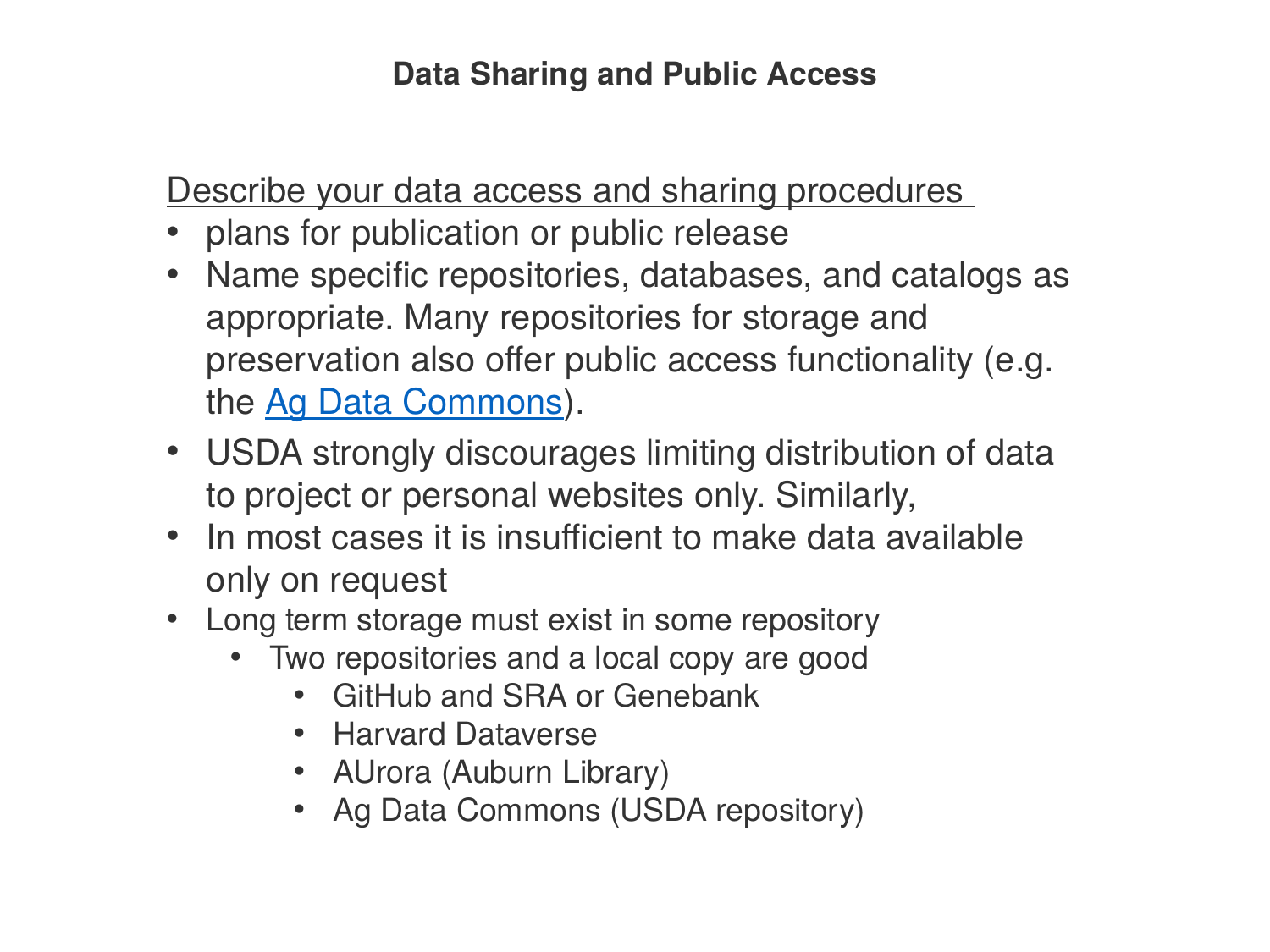

Data Sharing and Public Access

Describe your data access and sharing procedures
plans for publication or public release
Name specific repositories, databases, and catalogs as appropriate. Many repositories for storage and preservation also offer public access functionality (e.g. the Ag Data Commons).
USDA strongly discourages limiting distribution of data to project or personal websites only. Similarly,
In most cases it is insufficient to make data available only on request
Long term storage must exist in some repository
Two repositories and a local copy are good
GitHub and SRA or Genebank
Harvard Dataverse
AUrora (Auburn Library)
Ag Data Commons (USDA repository)